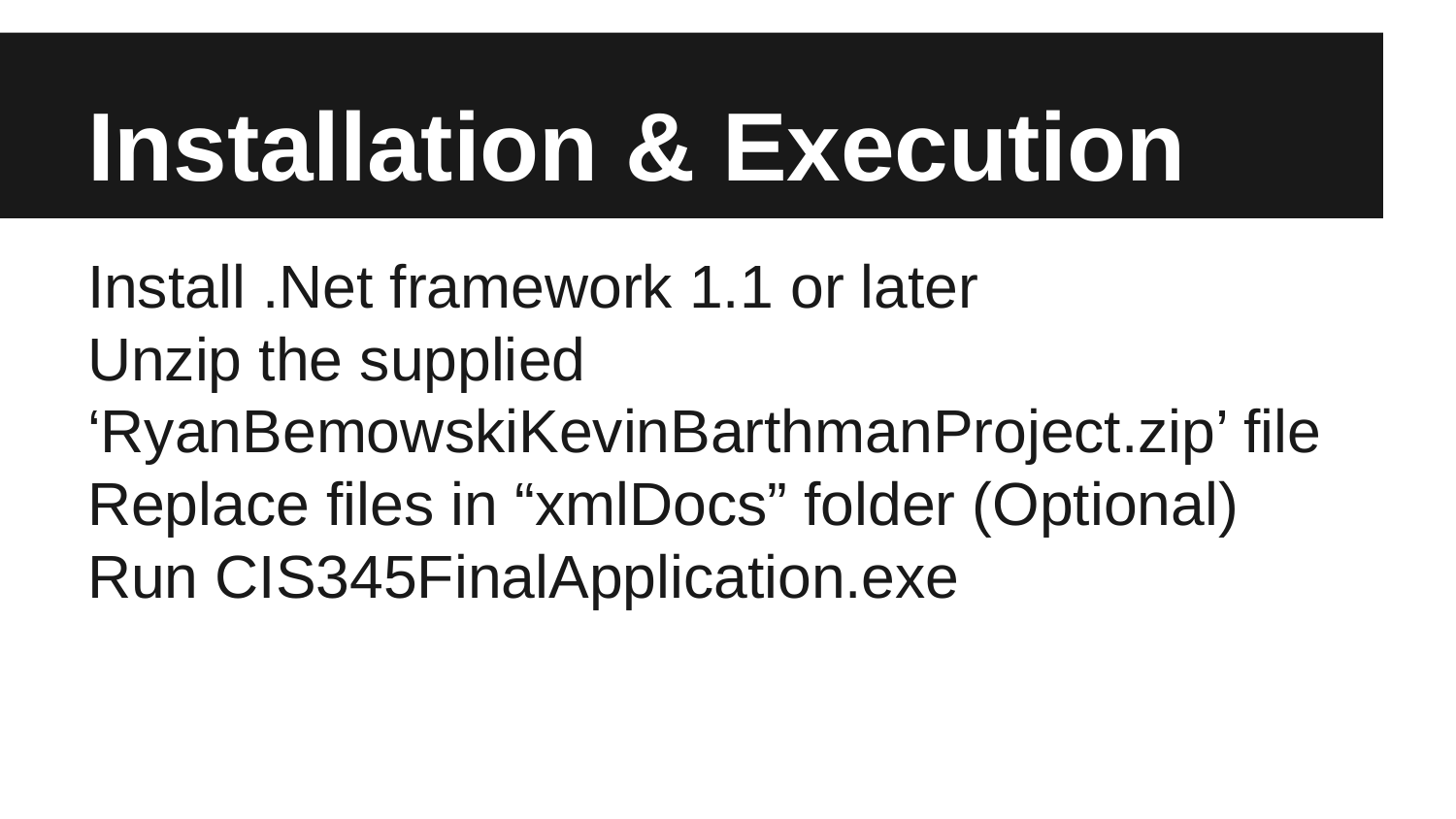

# Installation & Execution
Install .Net framework 1.1 or later
Unzip the supplied ‘RyanBemowskiKevinBarthmanProject.zip’ file
Replace files in “xmlDocs” folder (Optional)
Run CIS345FinalApplication.exe